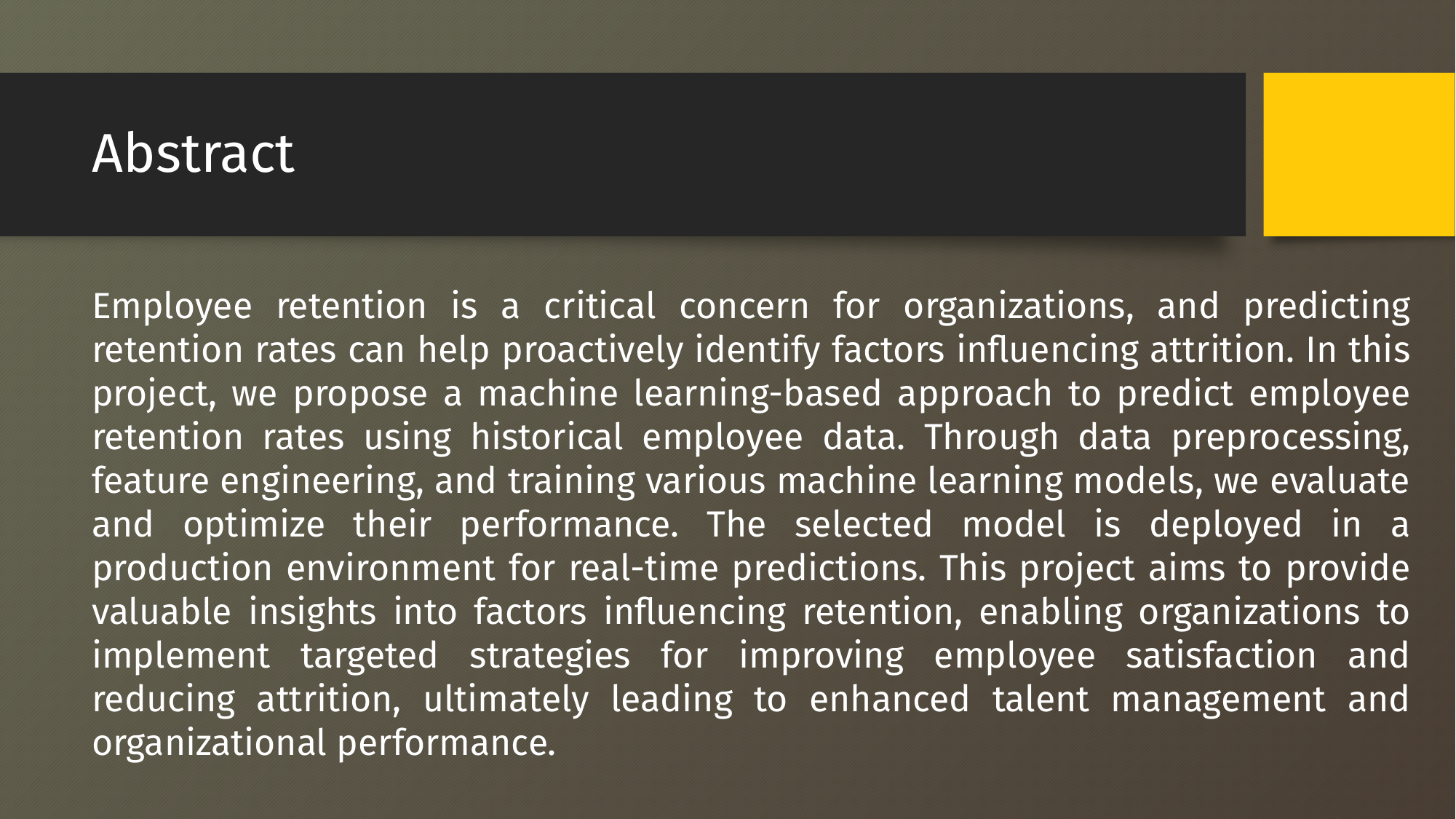

# Abstract
Employee retention is a critical concern for organizations, and predicting retention rates can help proactively identify factors influencing attrition. In this project, we propose a machine learning-based approach to predict employee retention rates using historical employee data. Through data preprocessing, feature engineering, and training various machine learning models, we evaluate and optimize their performance. The selected model is deployed in a production environment for real-time predictions. This project aims to provide valuable insights into factors influencing retention, enabling organizations to implement targeted strategies for improving employee satisfaction and reducing attrition, ultimately leading to enhanced talent management and organizational performance.